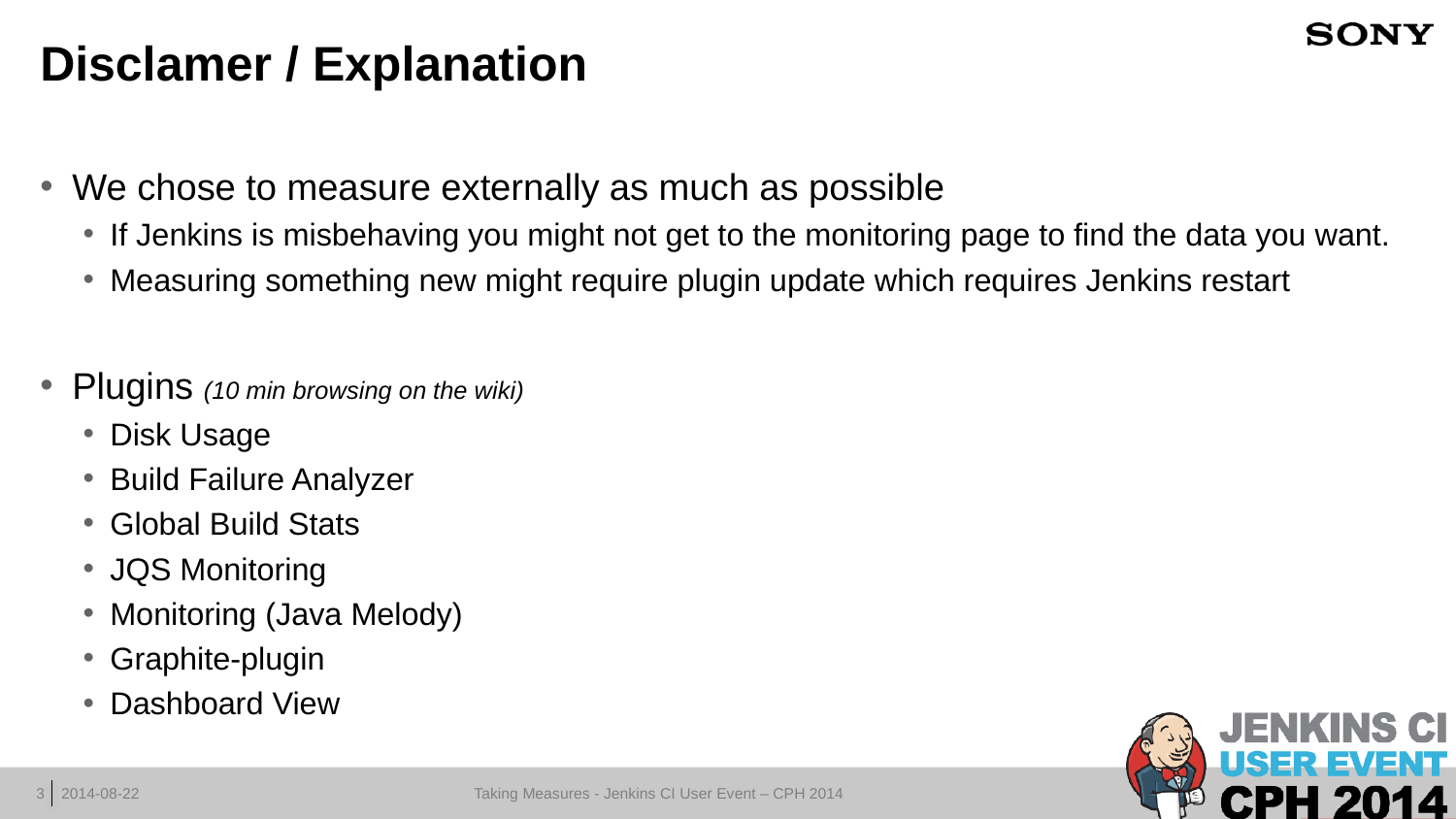

# Disclamer / Explanation
We chose to measure externally as much as possible
If Jenkins is misbehaving you might not get to the monitoring page to find the data you want.
Measuring something new might require plugin update which requires Jenkins restart

Plugins (10 min browsing on the wiki)
Disk Usage
Build Failure Analyzer
Global Build Stats
JQS Monitoring
Monitoring (Java Melody)
Graphite-plugin
Dashboard View